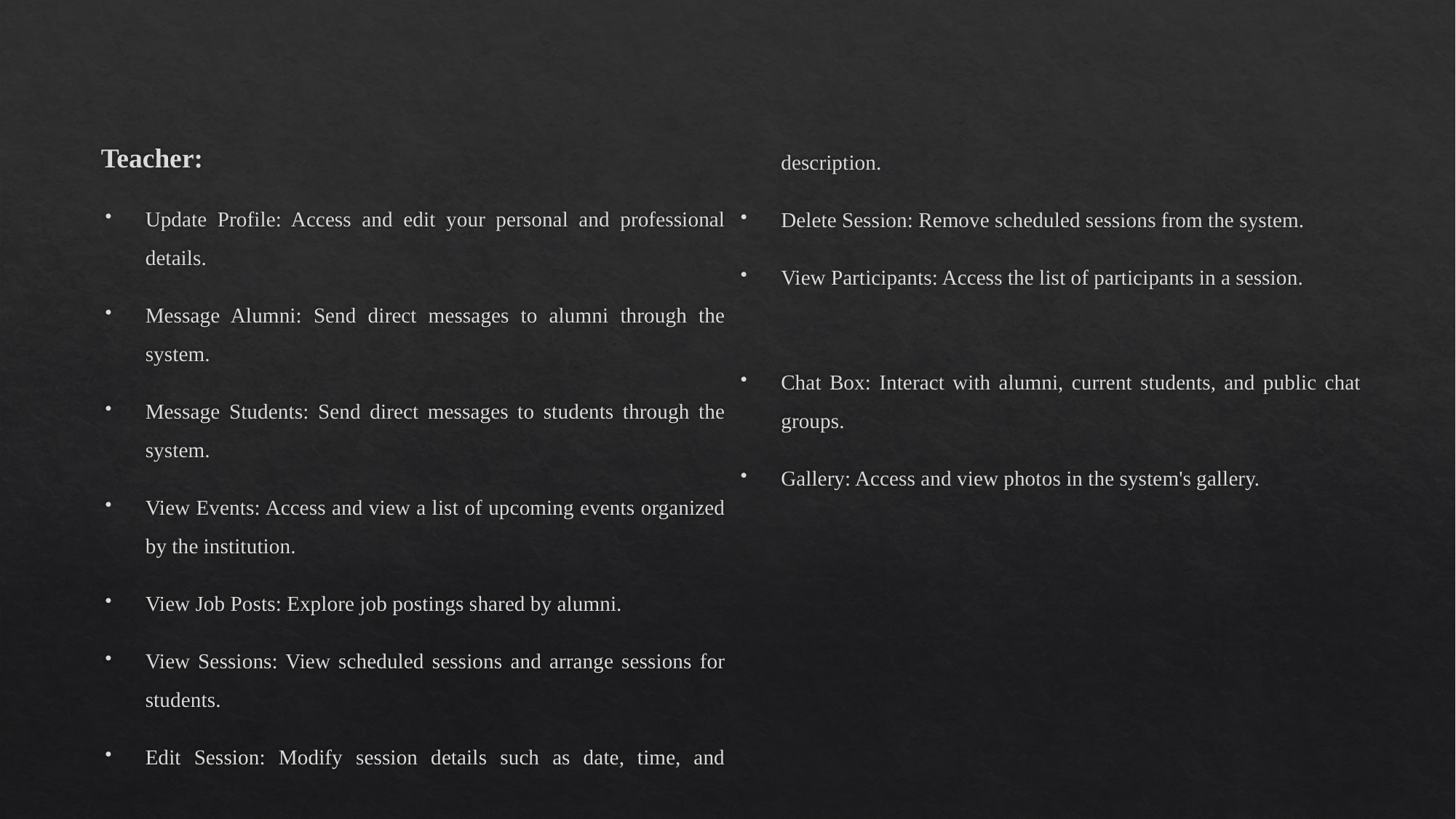

Teacher:
Update Profile: Access and edit your personal and professional details.
Message Alumni: Send direct messages to alumni through the system.
Message Students: Send direct messages to students through the system.
View Events: Access and view a list of upcoming events organized by the institution.
View Job Posts: Explore job postings shared by alumni.
View Sessions: View scheduled sessions and arrange sessions for students.
Edit Session: Modify session details such as date, time, and description.
Delete Session: Remove scheduled sessions from the system.
View Participants: Access the list of participants in a session.

Chat Box: Interact with alumni, current students, and public chat groups.
Gallery: Access and view photos in the system's gallery.